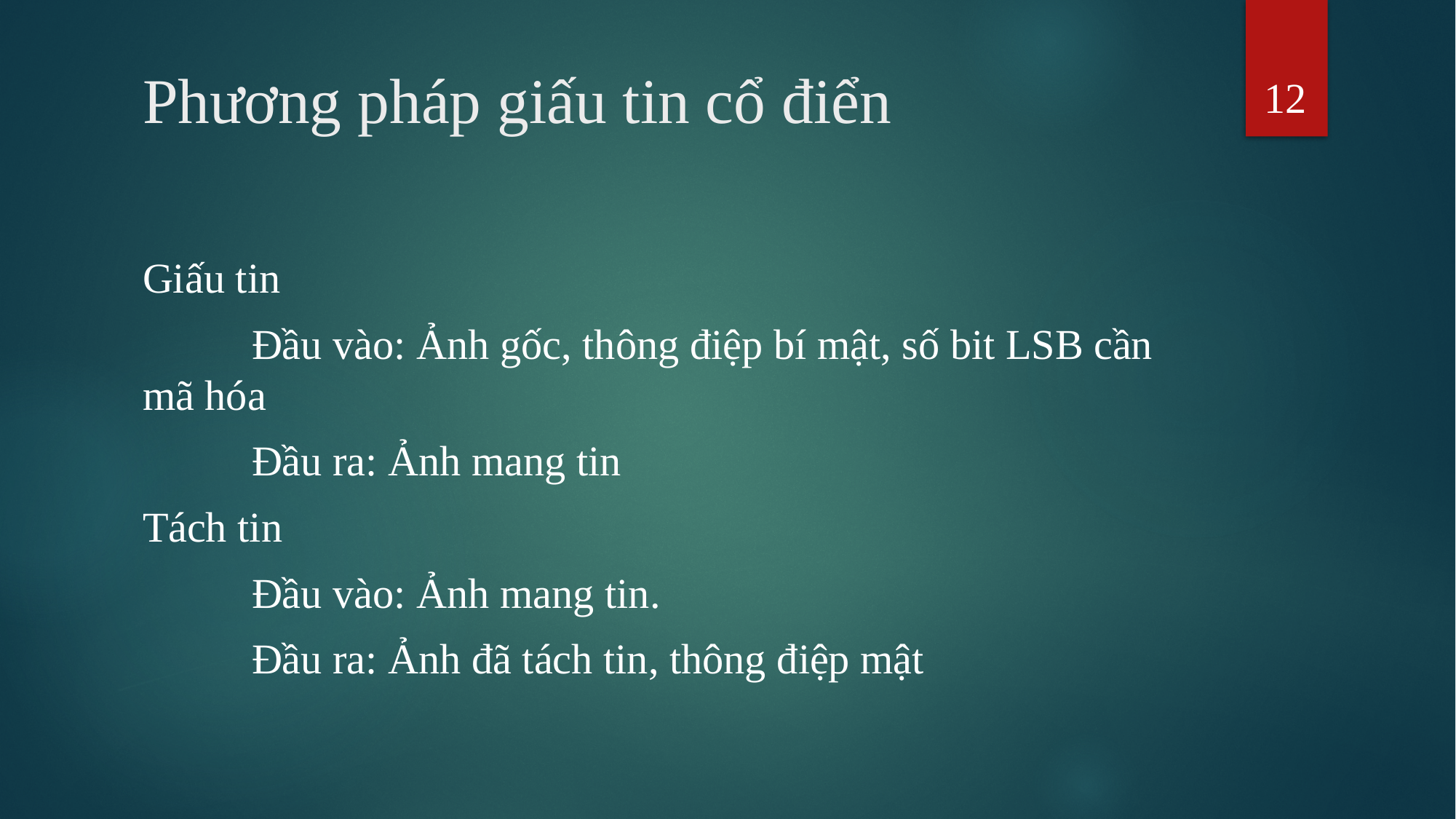

12
# Phương pháp giấu tin cổ điển
Giấu tin
	Đầu vào: Ảnh gốc, thông điệp bí mật, số bit LSB cần mã hóa
	Đầu ra: Ảnh mang tin
Tách tin
	Đầu vào: Ảnh mang tin.
	Đầu ra: Ảnh đã tách tin, thông điệp mật